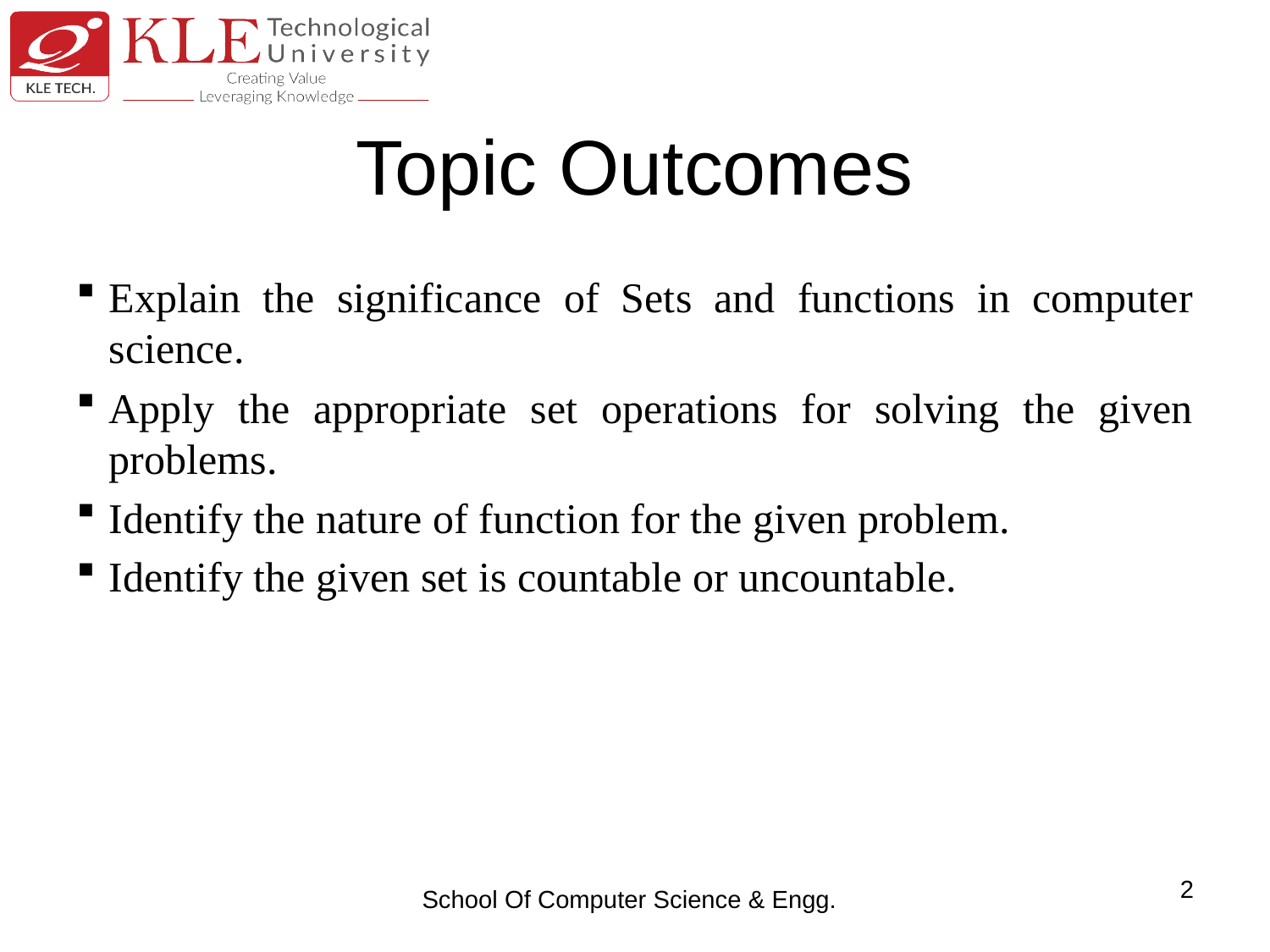

# Topic Outcomes
Explain the significance of Sets and functions in computer science.
Apply the appropriate set operations for solving the given problems.
Identify the nature of function for the given problem.
Identify the given set is countable or uncountable.

2